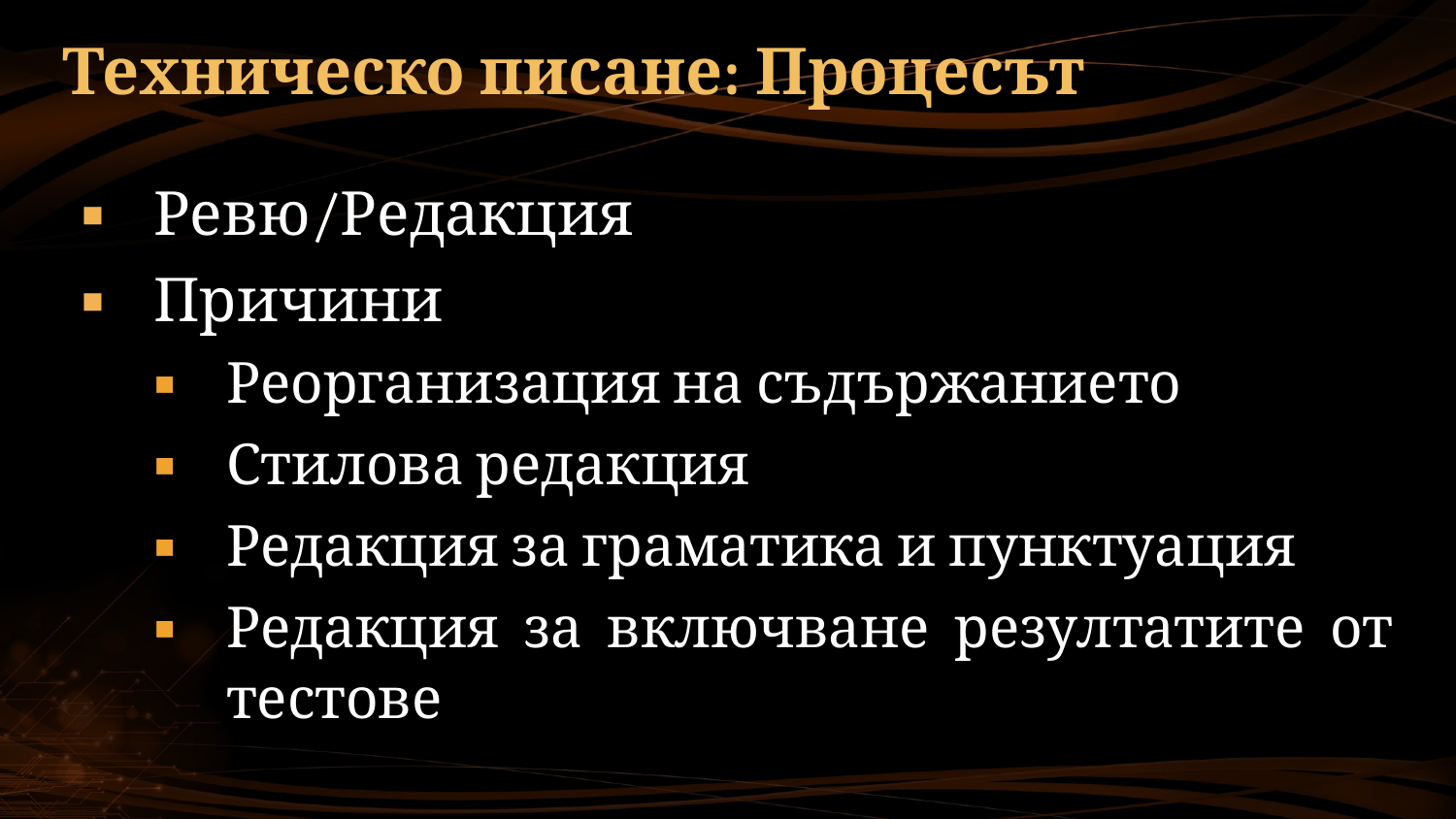

# Техническо писане: Процесът
Ревю/Редакция
Причини
Реорганизация на съдържанието
Стилова редакция
Редакция за граматика и пунктуация
Редакция за включване резултатите от тестове